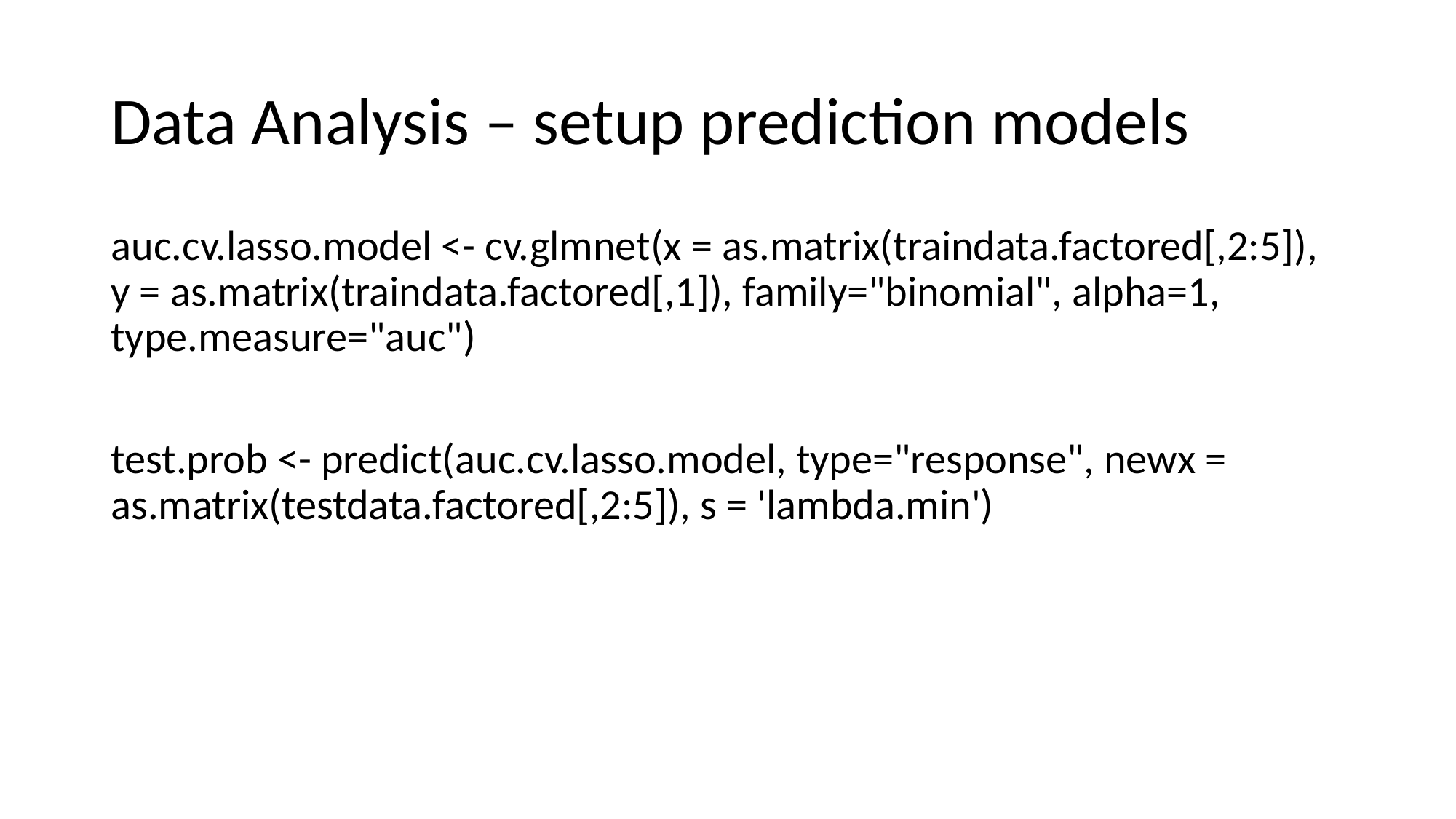

# Data Analysis – setup prediction models
auc.cv.lasso.model <- cv.glmnet(x = as.matrix(traindata.factored[,2:5]), y = as.matrix(traindata.factored[,1]), family="binomial", alpha=1, type.measure="auc")

test.prob <- predict(auc.cv.lasso.model, type="response", newx = as.matrix(testdata.factored[,2:5]), s = 'lambda.min')